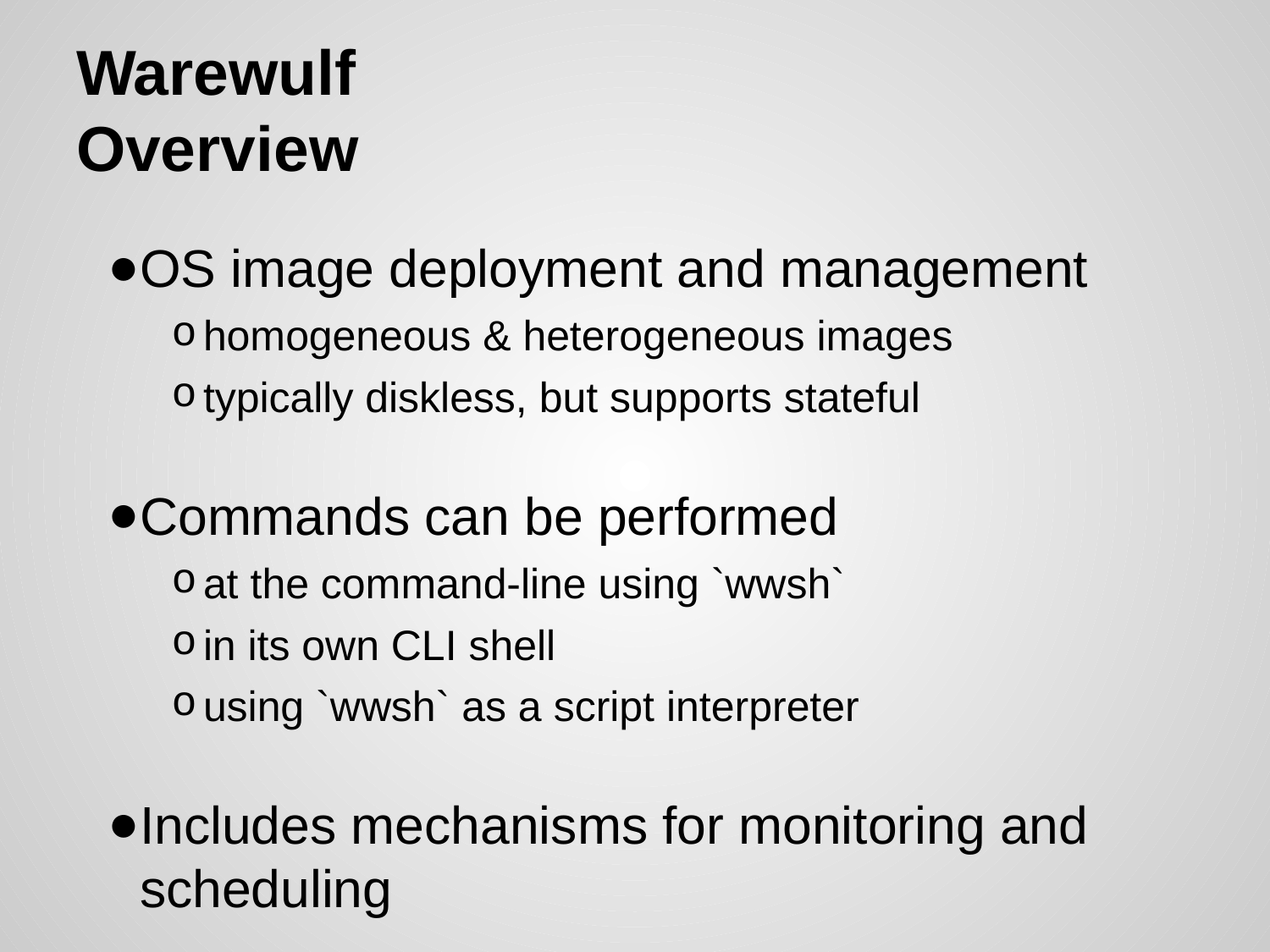

# Warewulf
Overview
OS image deployment and management
homogeneous & heterogeneous images
typically diskless, but supports stateful
Commands can be performed
at the command-line using `wwsh`
in its own CLI shell
using `wwsh` as a script interpreter
Includes mechanisms for monitoring and scheduling